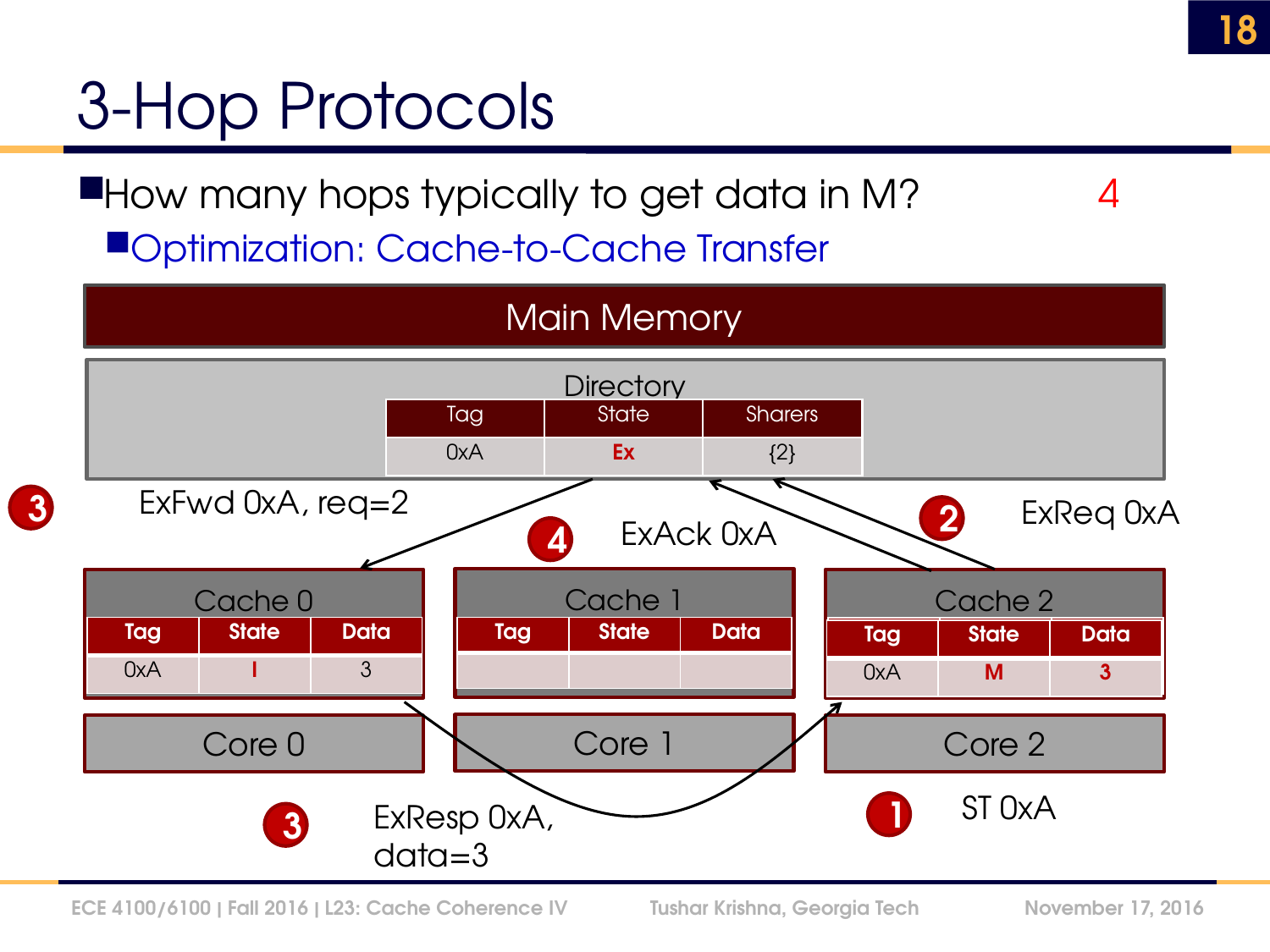

18
# 3-Hop Protocols
How many hops typically to get data in M?
Optimization: Cache-to-Cache Transfer

4
Main Memory
Directory

| Tag | State | Sharers |
| --- | --- | --- |
| 0xA | Ex | {0} |
| Tag | State | Sharers |
| --- | --- | --- |
| 0xA | Ex->Ex | {2} |
| Tag | State | Sharers |
| --- | --- | --- |
| 0xA | Ex | {2} |
ExFwd 0xA, req=2
3
ExReq 0xA
2
ExAck 0xA
4
Cache 1

Cache 0

Cache 2

| Tag | State | Data |
| --- | --- | --- |
| 0xA | I | 3 |
| Tag | State | Data |
| --- | --- | --- |
|  |  |  |
| Tag | State | Data |
| --- | --- | --- |
| 0xA | M | 3 |
| Tag | State | Data |
| --- | --- | --- |
|  |  |  |
| Tag | State | Data |
| --- | --- | --- |
| 0xA | I->M |  |
| Tag | State | Data |
| --- | --- | --- |
| 0xA | M | 3 |

Core 1
Core 0
Core 2
ST 0xA
ExResp 0xA,
data=3
1
3
ECE 4100/6100 | Fall 2016 | L23: Cache Coherence IV               Tushar Krishna, Georgia Tech
November 17, 2016